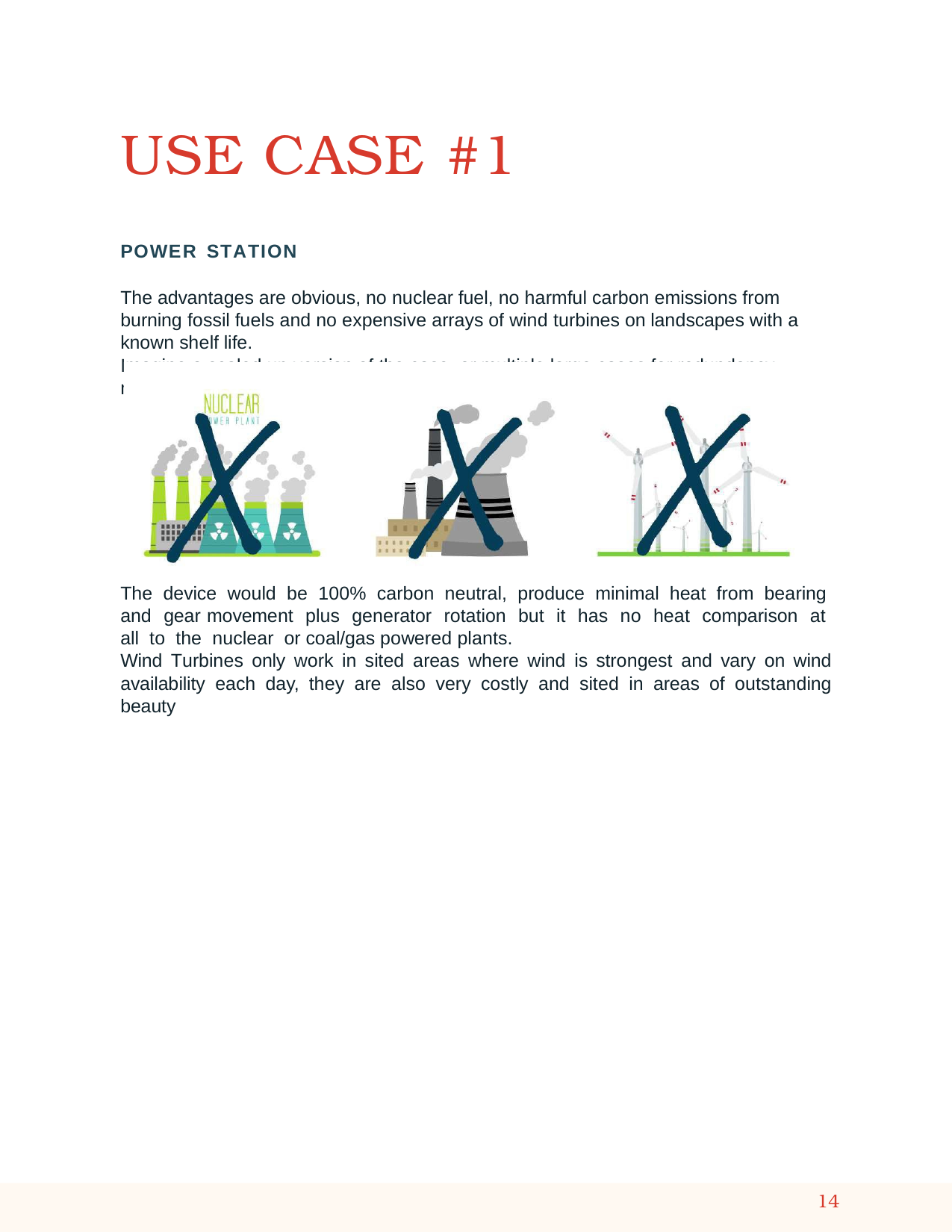

# USE CASE #1
POWER  STATION

The advantages are obvious, no nuclear fuel, no harmful carbon emissions from burning fossil fuels and no expensive arrays of wind turbines on landscapes with a known shelf life.
Imagine a scaled up version of the case, or multiple large cases for redundancy measures.

The  device  would  be  100%  carbon  neutral,  produce  minimal  heat  from  bearing  and  gear movement  plus  generator  rotation  but  it  has  no  heat  comparison  at  all  to  the  nuclear  or coal/gas powered plants.
Wind Turbines only work in sited areas where wind is strongest and vary on wind availability each day, they are also very costly and sited in areas of outstanding beauty
14